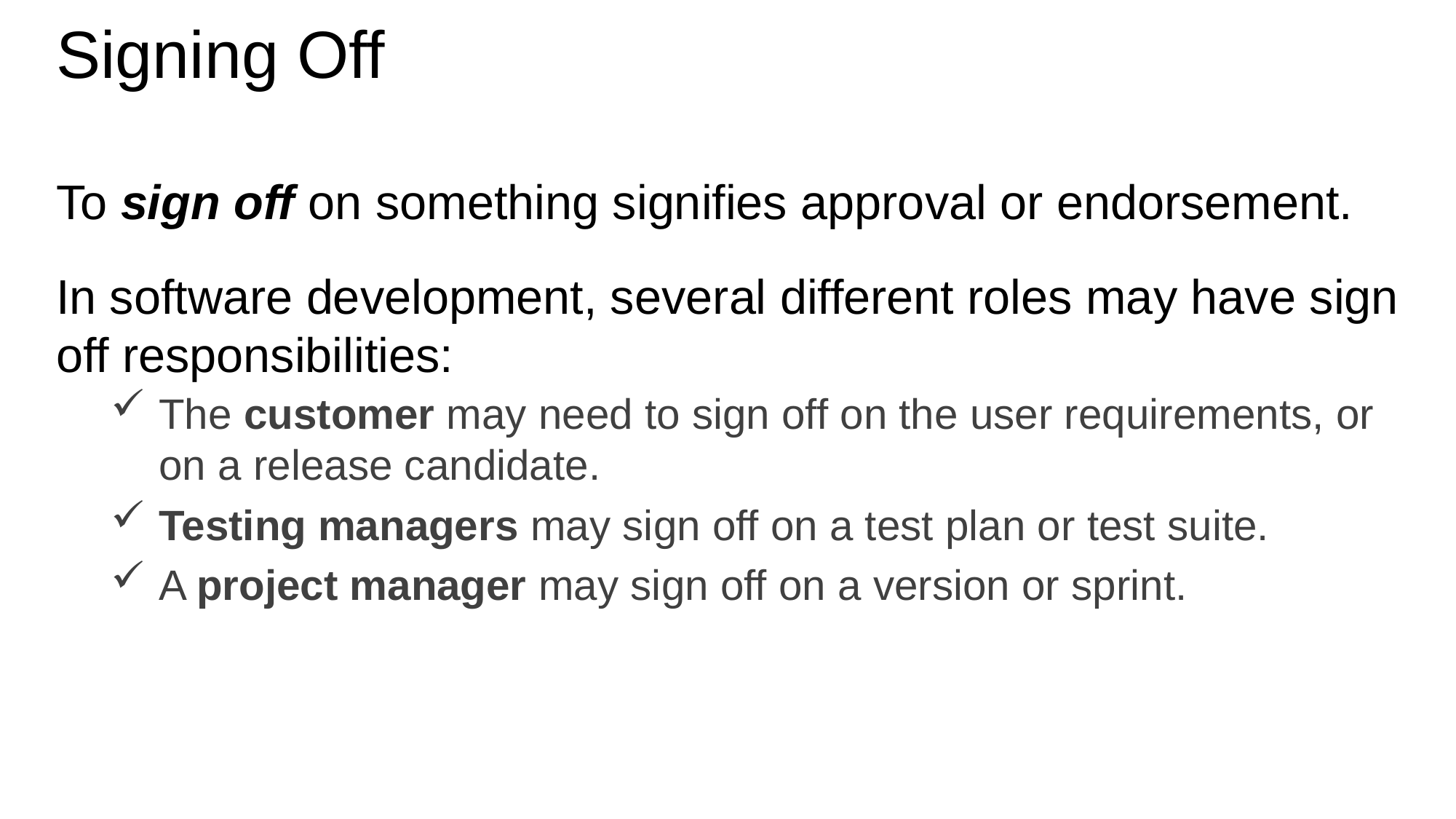

# Signing Off
To sign off on something signifies approval or endorsement.
In software development, several different roles may have sign off responsibilities:
The customer may need to sign off on the user requirements, or on a release candidate.
Testing managers may sign off on a test plan or test suite.
A project manager may sign off on a version or sprint.